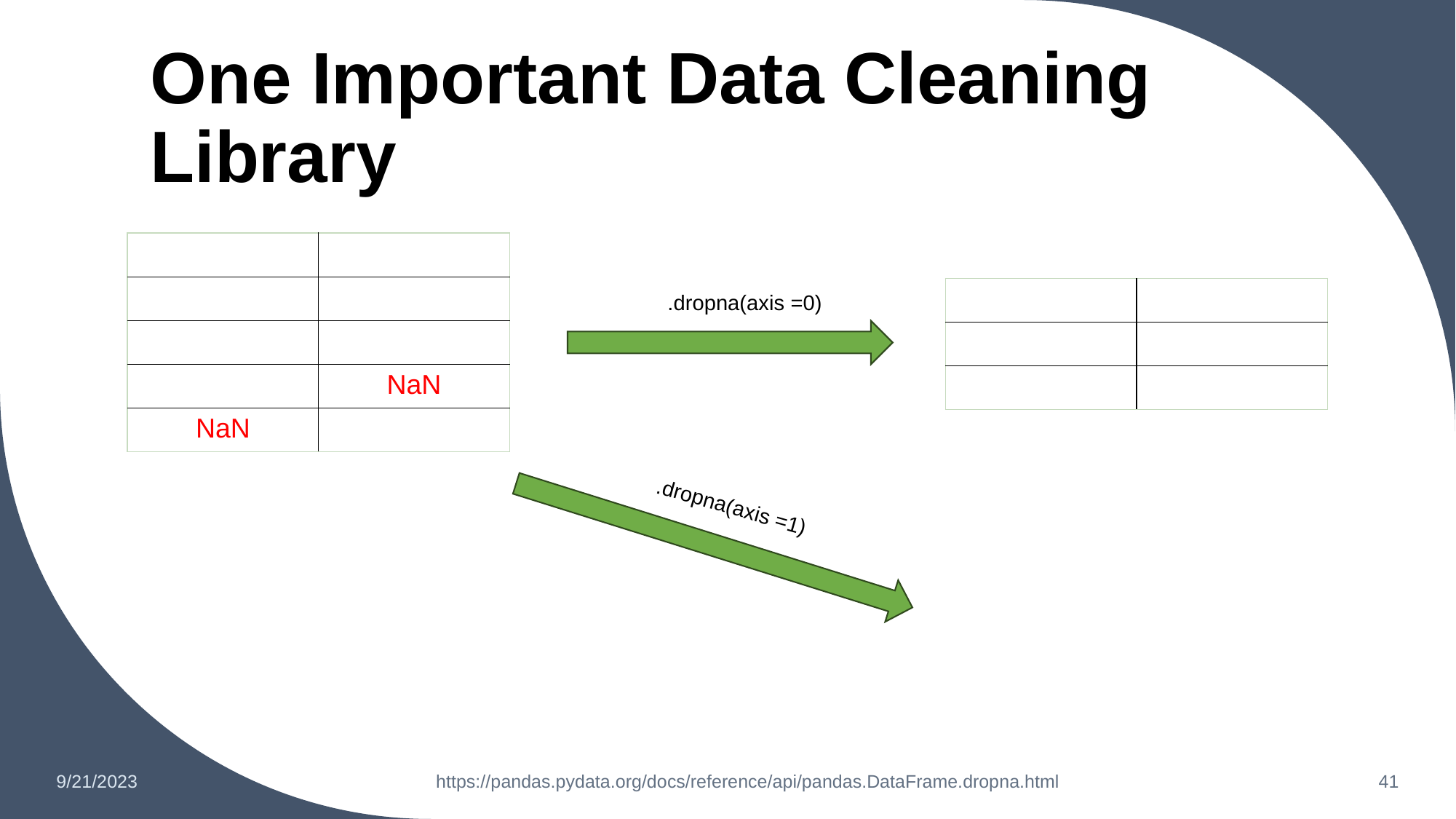

# One Important Data Cleaning Library
| Name | Grade |
| --- | --- |
| Mike | A |
| James | B |
| Rachel | NaN |
| NaN | B |
| Name | Grade |
| --- | --- |
| Mike | A |
| James | B |
.dropna(axis =0)

.dropna(axis =1)

You
https://pandas.pydata.org/docs/reference/api/pandas.DataFrame.dropna.html
9/21/2023
41